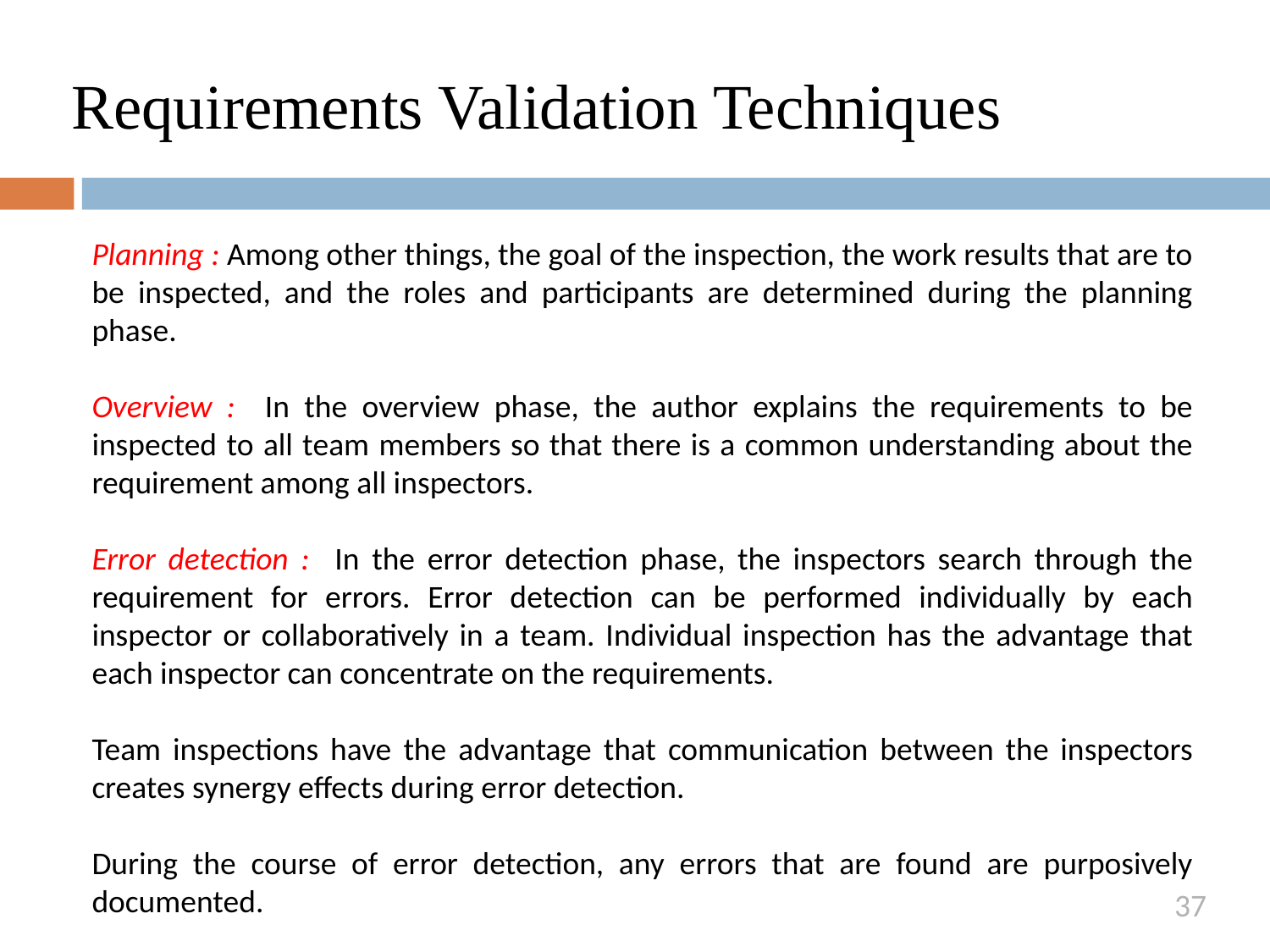

# Requirements Validation Techniques
Planning : Among other things, the goal of the inspection, the work results that are to be inspected, and the roles and participants are determined during the planning phase.

Overview :  In the overview phase, the author explains the requirements to be inspected to all team members so that there is a common understanding about the requirement among all inspectors.

Error detection :  In the error detection phase, the inspectors search through the requirement for errors. Error detection can be performed individually by each inspector or collaboratively in a team. Individual inspection has the advantage that each inspector can concentrate on the requirements.

Team inspections have the advantage that communication between the inspectors creates synergy effects during error detection.

During the course of error detection, any errors that are found are purposively documented.
37